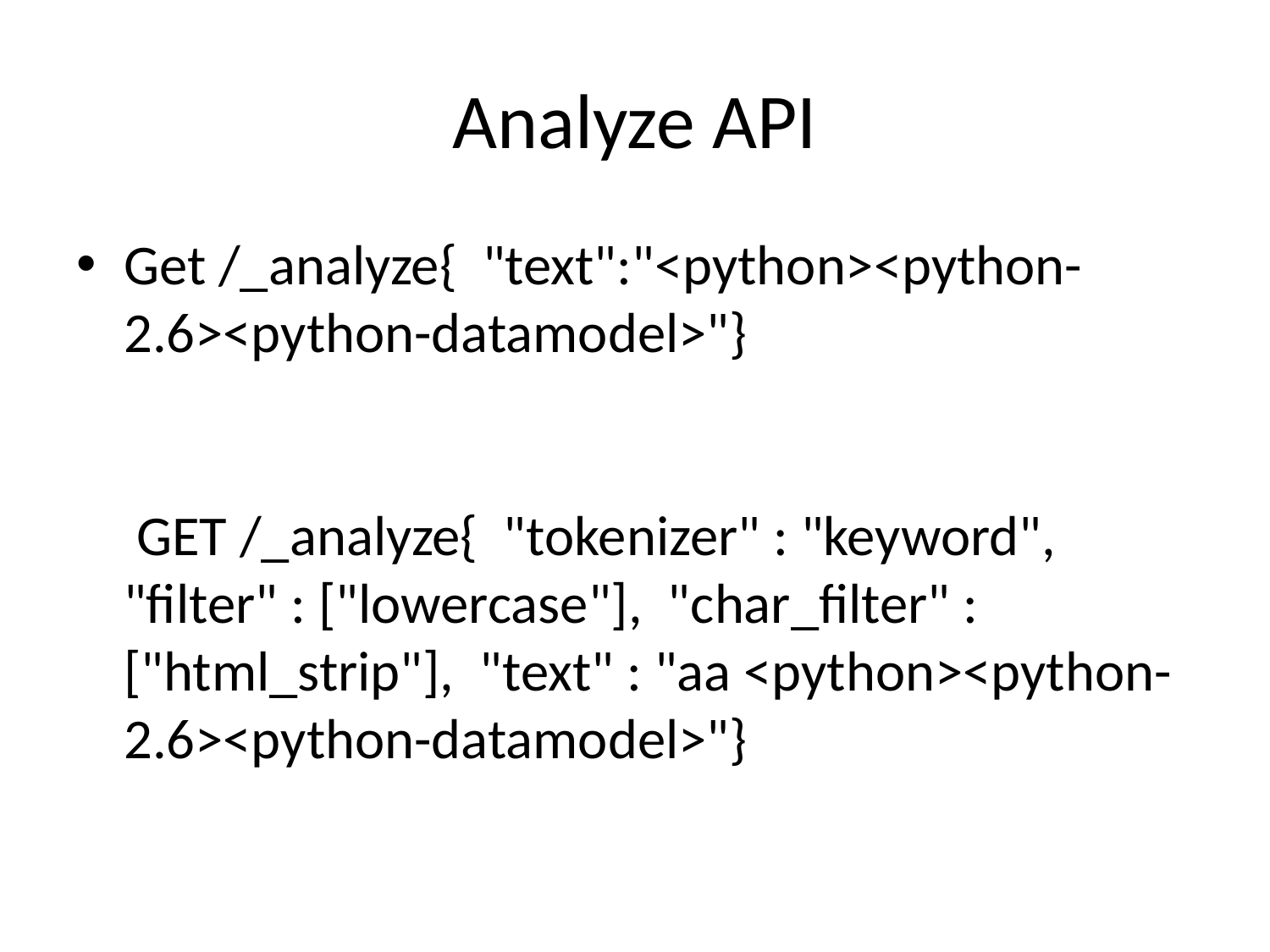

# Analyze API
Get /_analyze{  "text":"<python><python-2.6><python-datamodel>"}
 GET /_analyze{  "tokenizer" : "keyword",  "filter" : ["lowercase"],  "char_filter" : ["html_strip"],  "text" : "aa <python><python-2.6><python-datamodel>"}